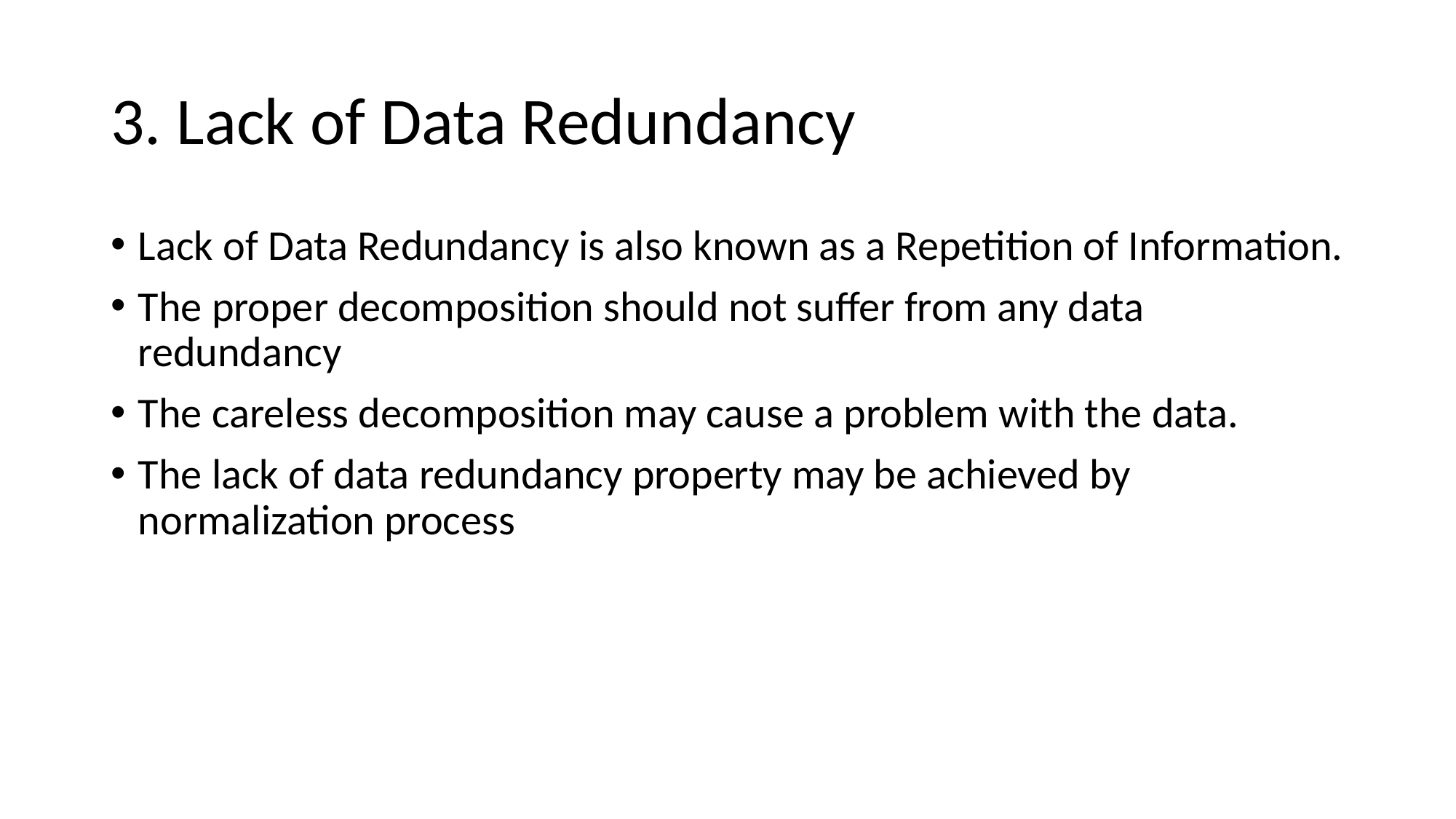

# 3. Lack of Data Redundancy
Lack of Data Redundancy is also known as a Repetition of Information.
The proper decomposition should not suffer from any data redundancy
The careless decomposition may cause a problem with the data.
The lack of data redundancy property may be achieved by normalization process